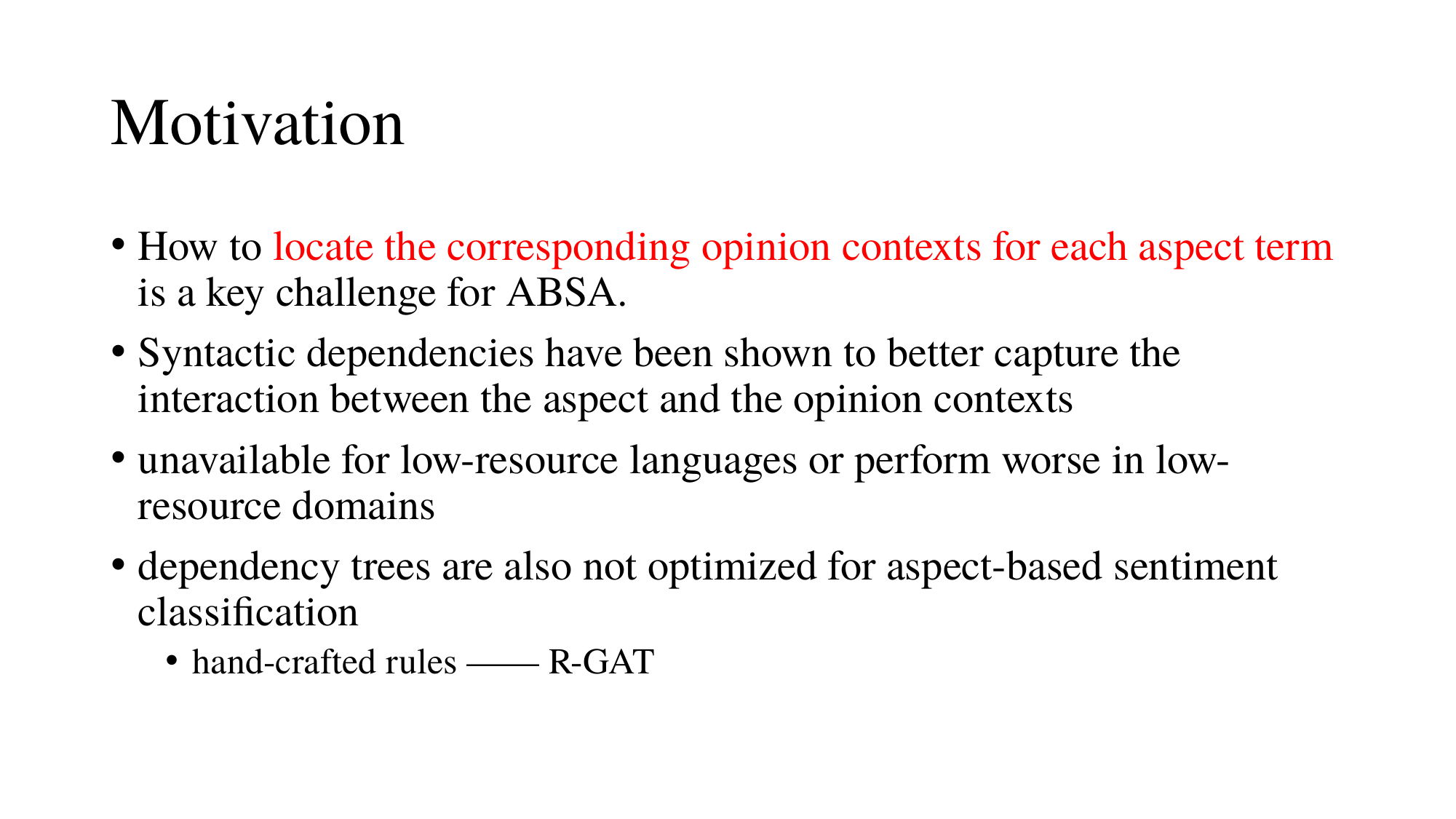

# Motivation
How to locate the corresponding opinion contexts for each aspect term is a key challenge for ABSA.
Syntactic dependencies have been shown to better capture the interaction between the aspect and the opinion contexts
unavailable for low-resource languages or perform worse in low-resource domains
dependency trees are also not optimized for aspect-based sentiment classification
hand-crafted rules —— R-GAT